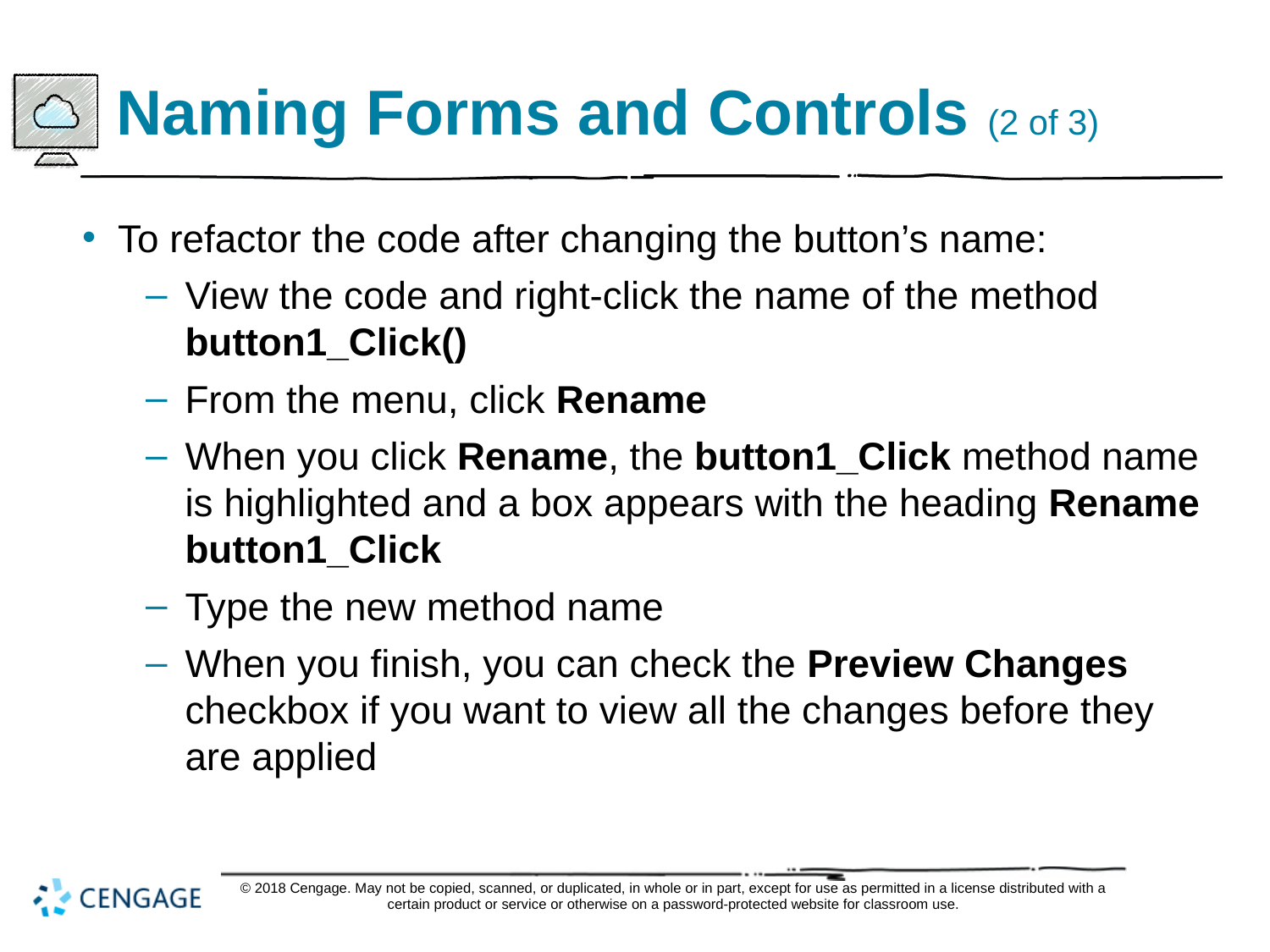

# Naming Forms and Controls (2 of 3)
To refactor the code after changing the button’s name:
View the code and right-click the name of the method button1_Click()
From the menu, click Rename
When you click Rename, the button1_Click method name is highlighted and a box appears with the heading Rename button1_Click
Type the new method name
When you finish, you can check the Preview Changes checkbox if you want to view all the changes before they are applied
© 2018 Cengage. May not be copied, scanned, or duplicated, in whole or in part, except for use as permitted in a license distributed with a certain product or service or otherwise on a password-protected website for classroom use.